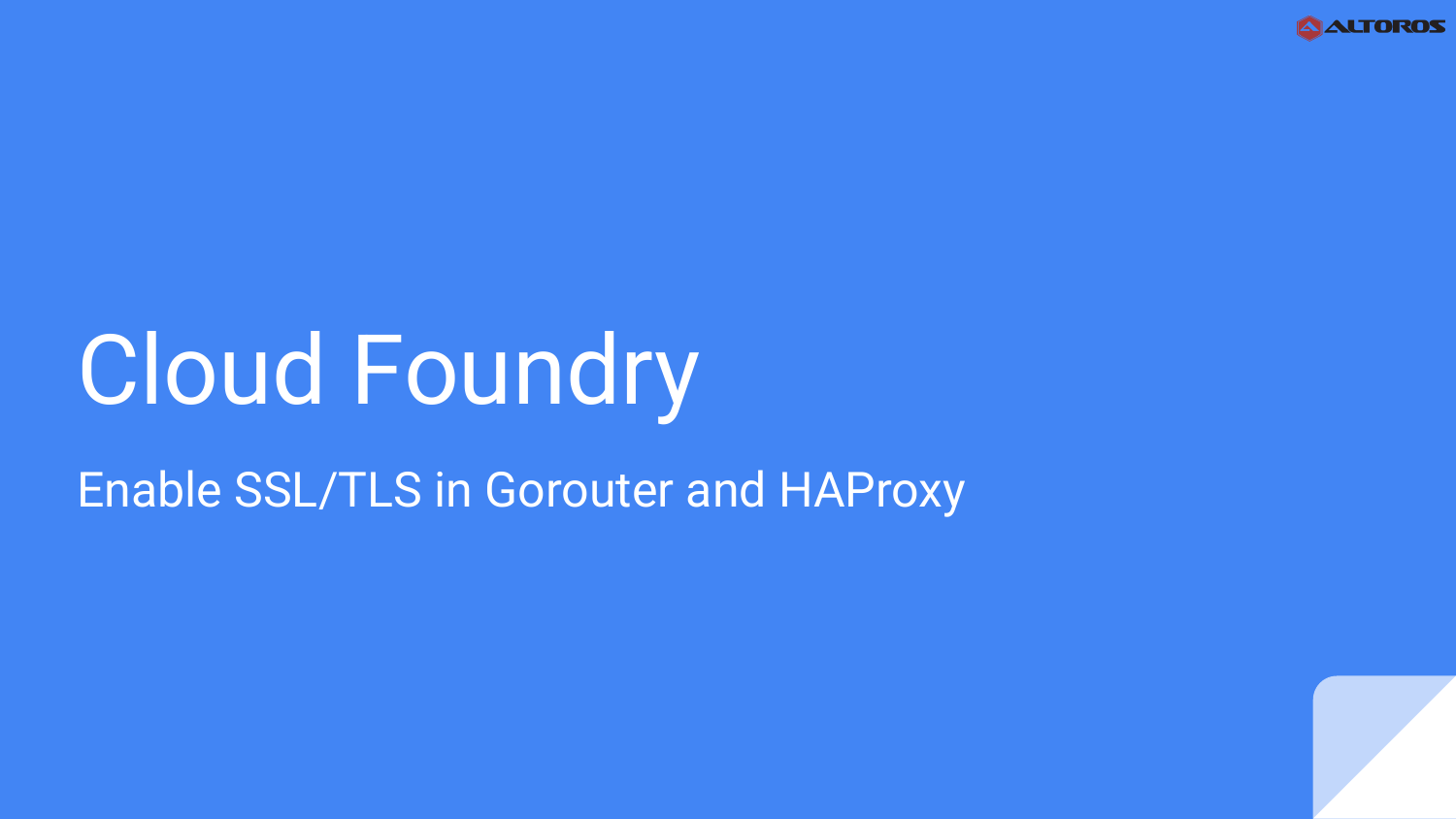

# Cloud Foundry
Enable SSL/TLS in Gorouter and HAProxy